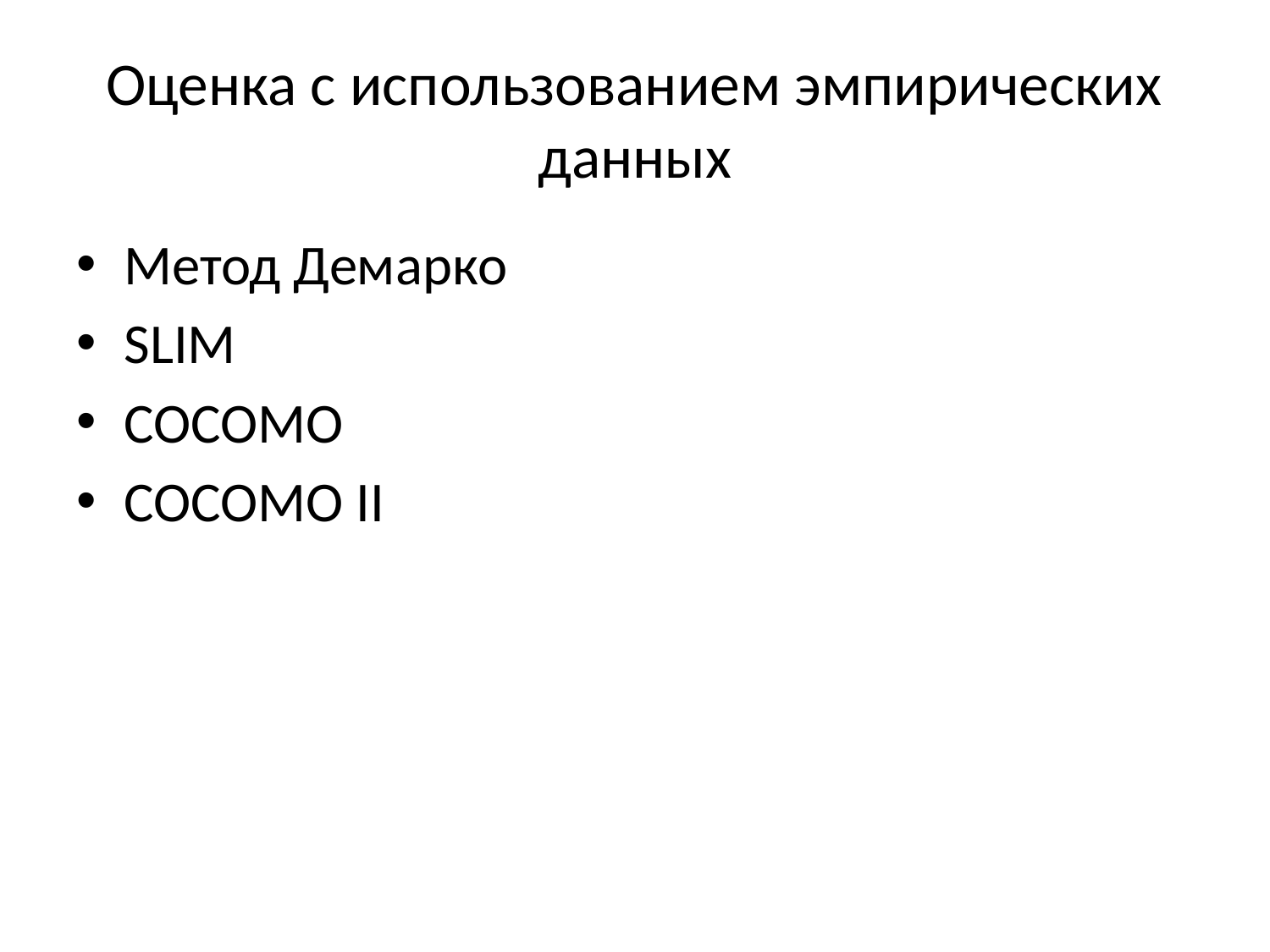

# Оценка с использованием эмпирических данных
Метод Демарко
SLIM
COCOMO
COCOMO II